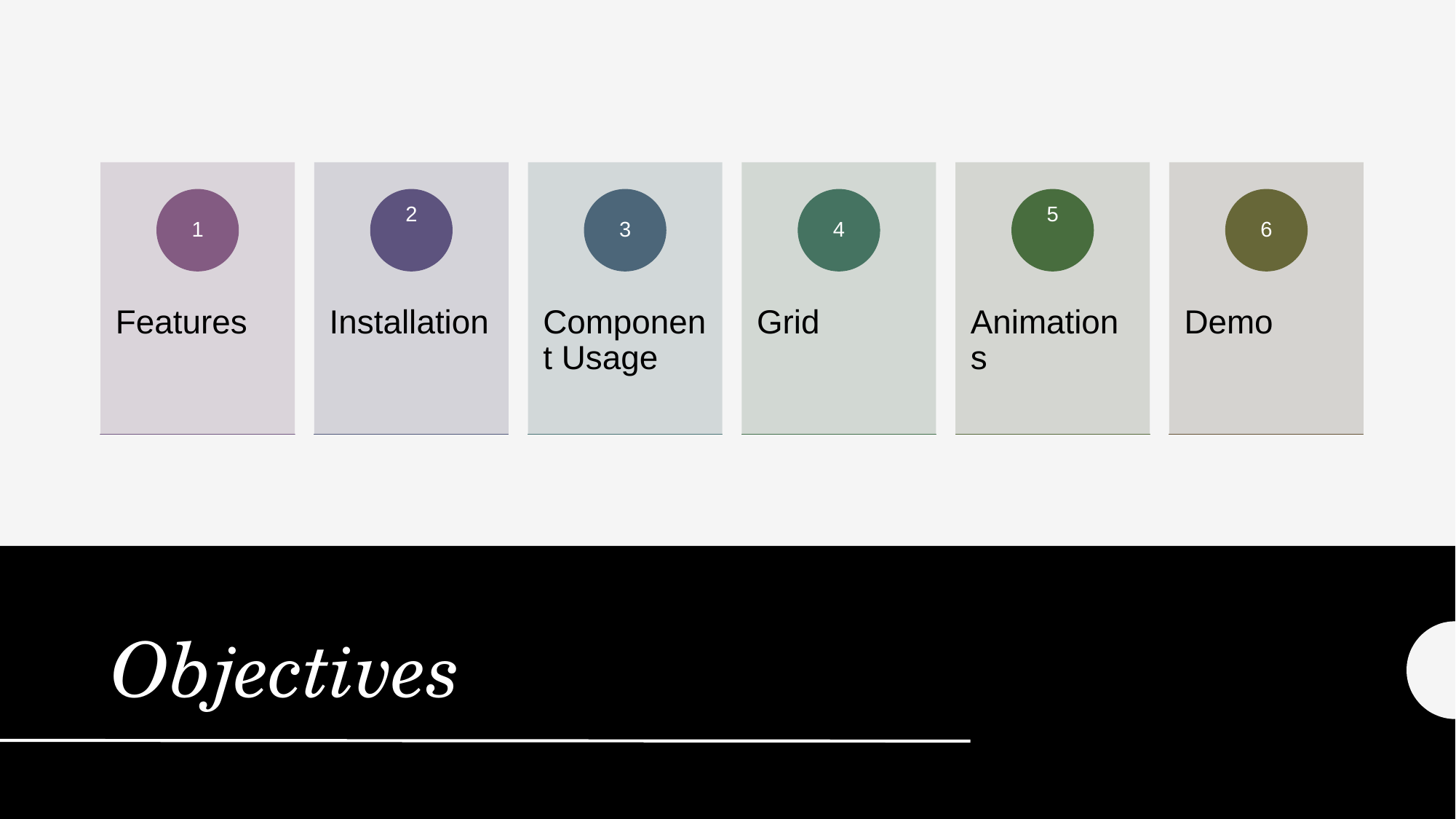

Features
1
Installation
2

Component Usage
3
Grid
4
Animations
5

Demo
6

# Objectives